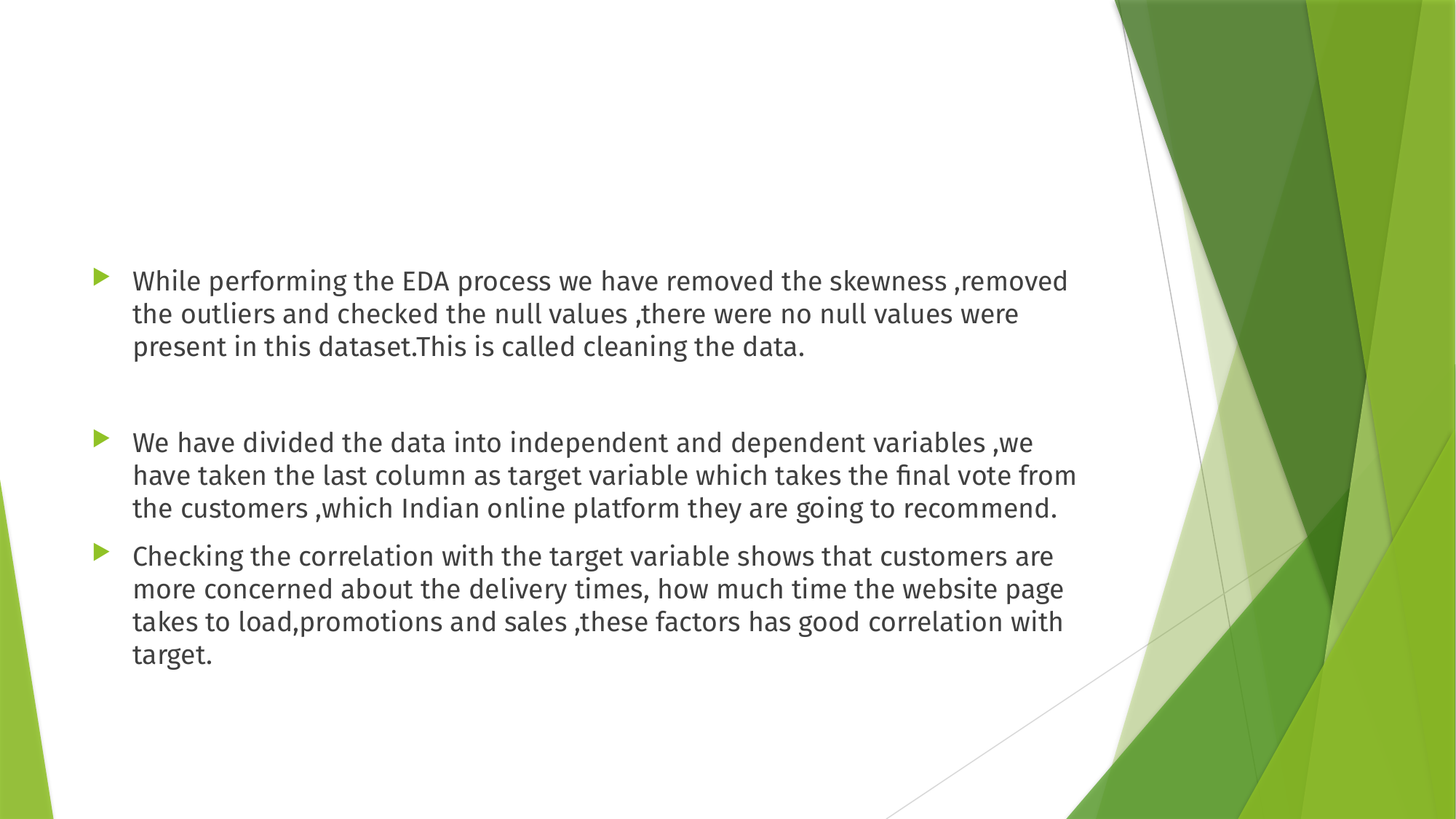

#
While performing the EDA process we have removed the skewness ,removed the outliers and checked the null values ,there were no null values were present in this dataset.This is called cleaning the data.

We have divided the data into independent and dependent variables ,we have taken the last column as target variable which takes the final vote from the customers ,which Indian online platform they are going to recommend.
Checking the correlation with the target variable shows that customers are more concerned about the delivery times, how much time the website page takes to load,promotions and sales ,these factors has good correlation with target.